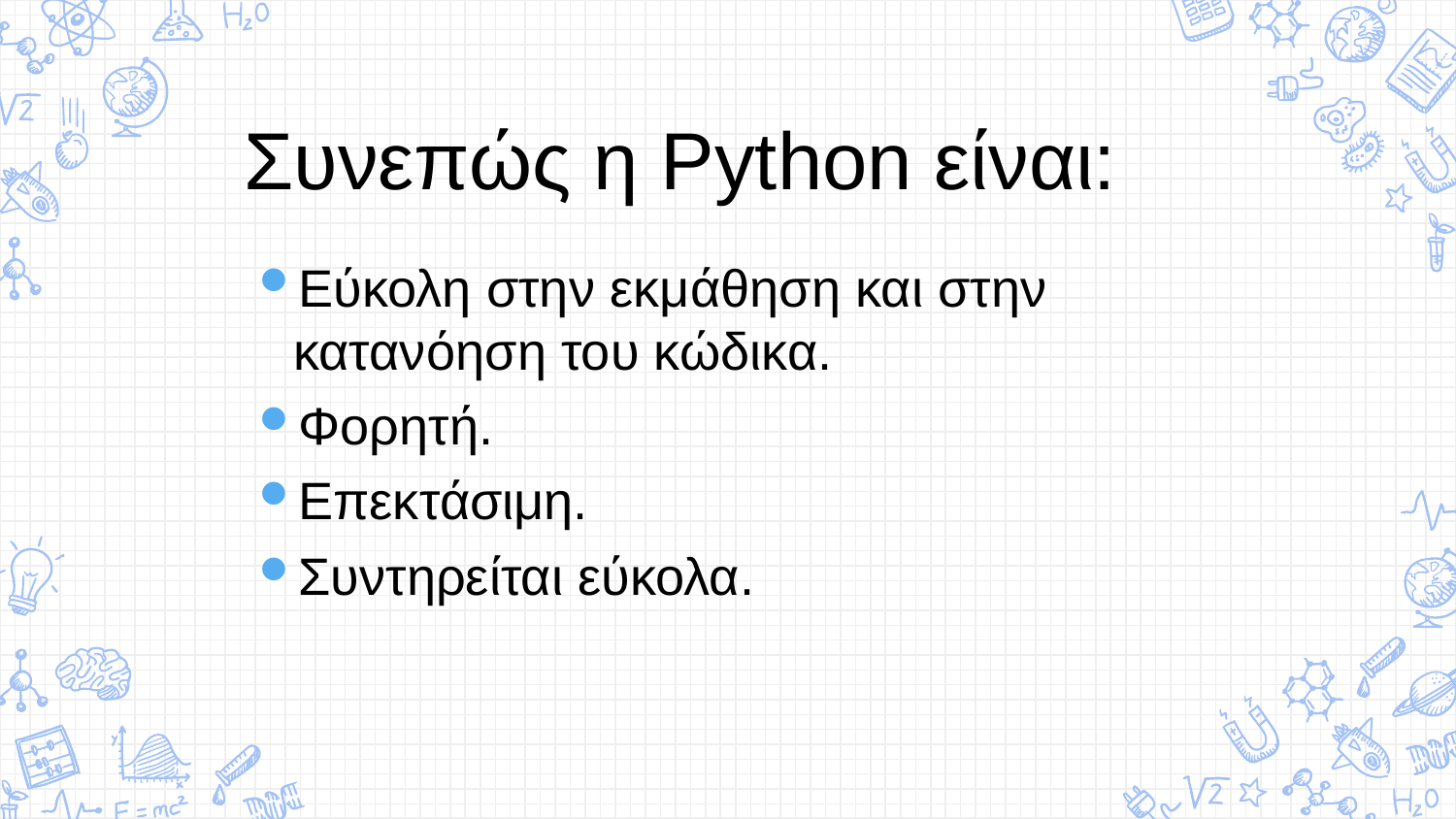

Συνεπώς η Python είναι:
Εύκολη στην εκμάθηση και στην   κατανόηση του κώδικα.
Φορητή.
Επεκτάσιμη.
Συντηρείται εύκολα.